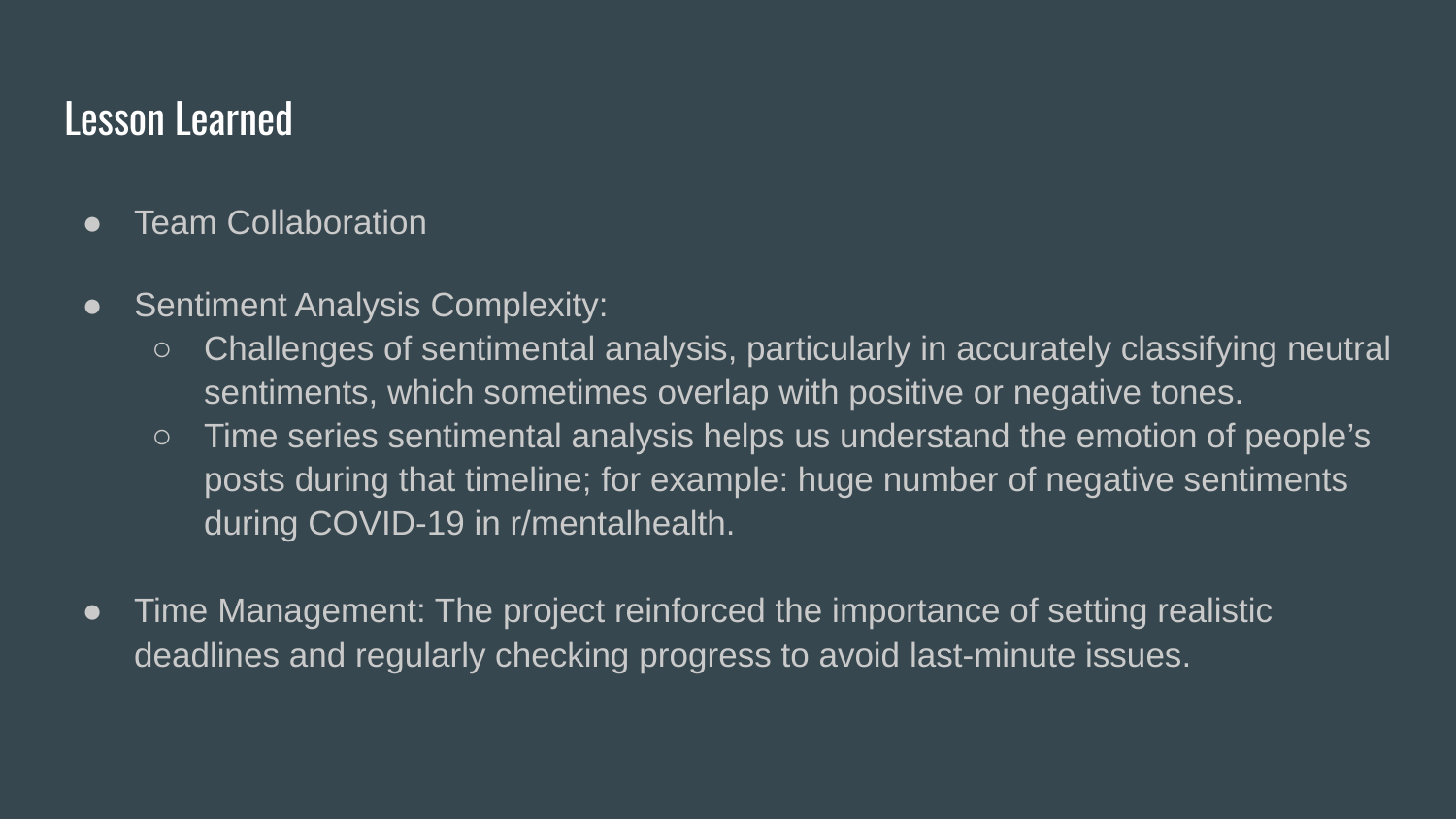

# Lesson Learned
Team Collaboration
Sentiment Analysis Complexity:
Challenges of sentimental analysis, particularly in accurately classifying neutral sentiments, which sometimes overlap with positive or negative tones.
Time series sentimental analysis helps us understand the emotion of people’s posts during that timeline; for example: huge number of negative sentiments during COVID-19 in r/mentalhealth.
Time Management: The project reinforced the importance of setting realistic deadlines and regularly checking progress to avoid last-minute issues.